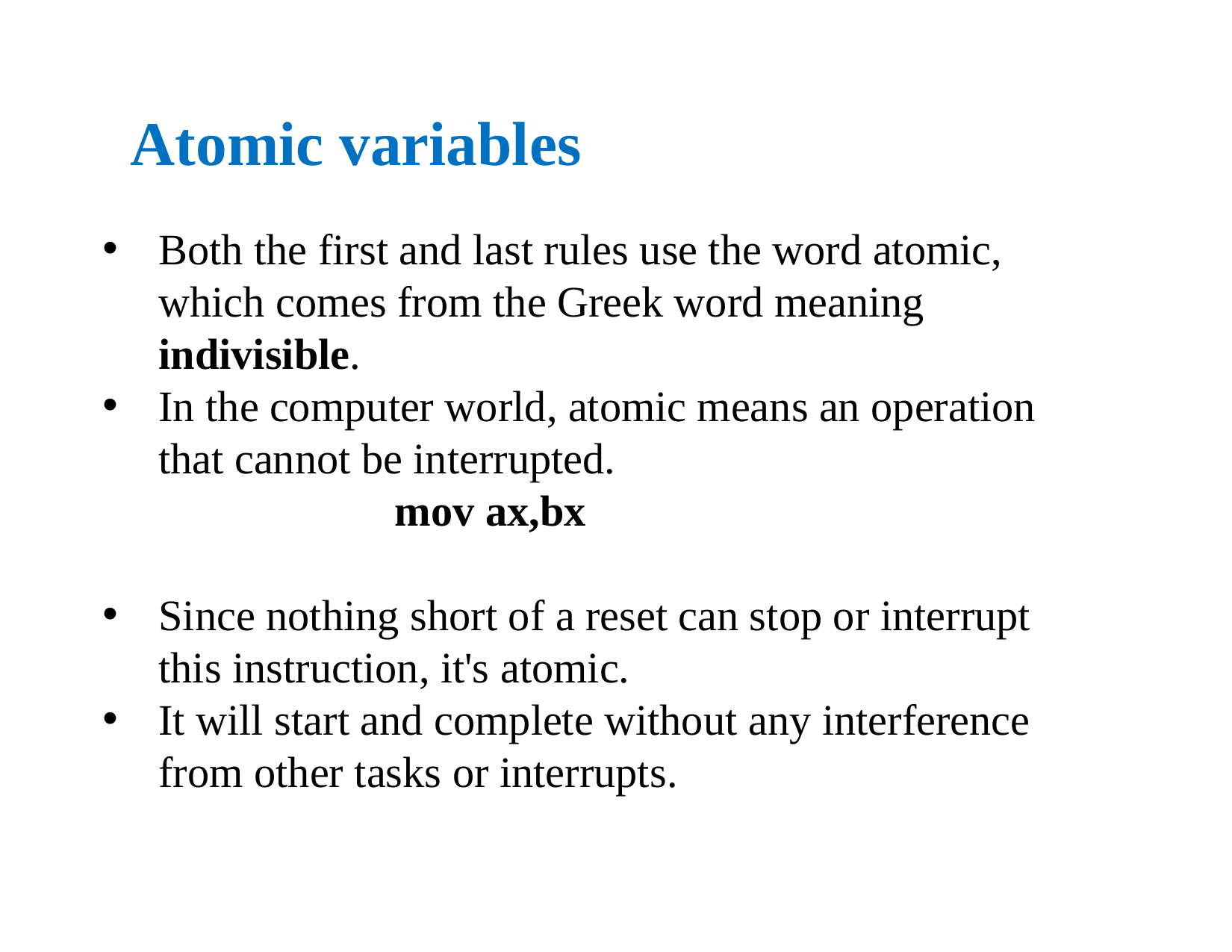

# Atomic variables
Both the first and last rules use the word atomic, which comes from the Greek word meaning indivisible.
In the computer world, atomic means an operation that cannot be interrupted.
                           mov ax,bx

Since nothing short of a reset can stop or interrupt this instruction, it's atomic.
It will start and complete without any interference from other tasks or interrupts.